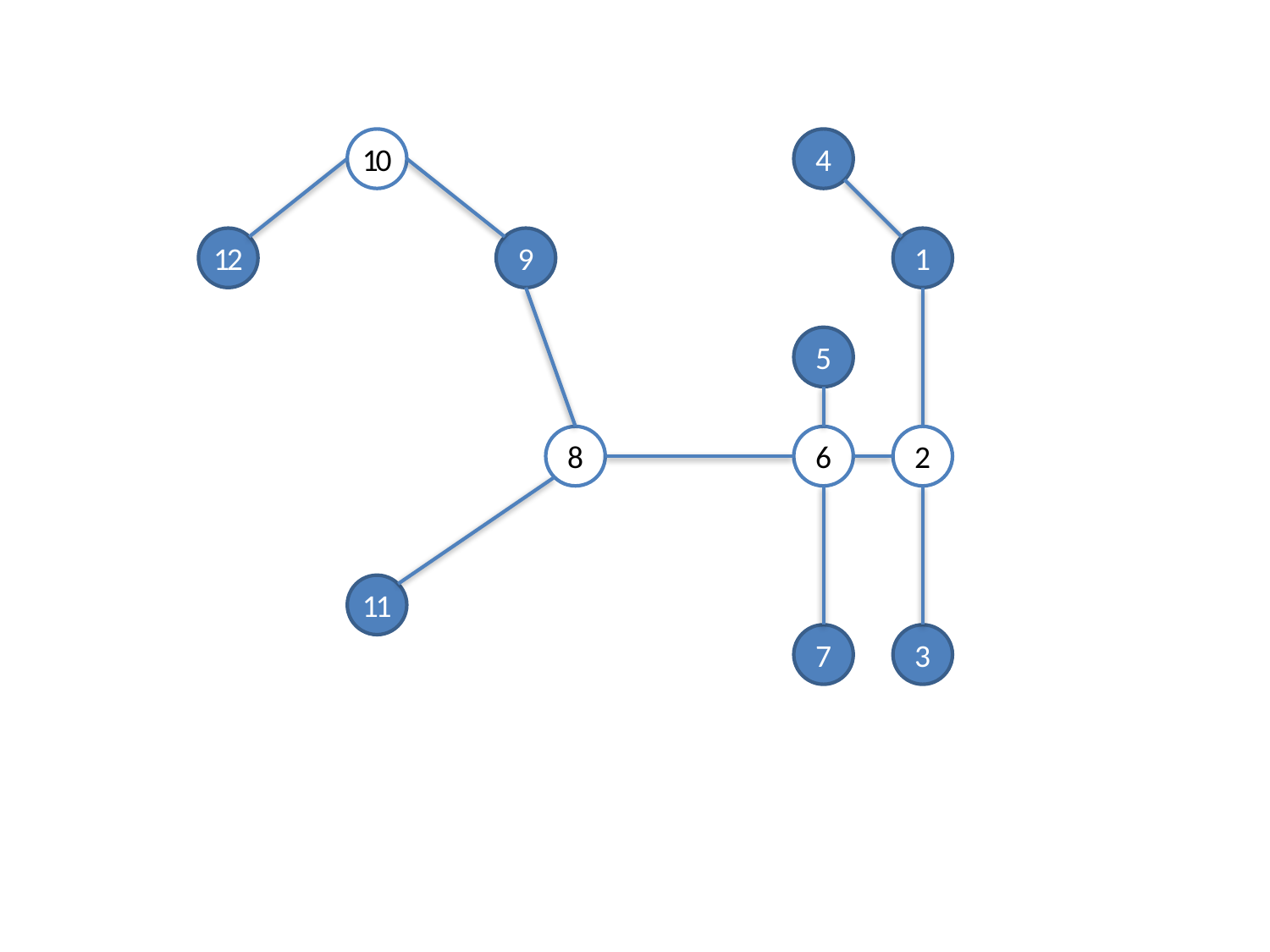

10
4
12
9
1
5
8
6
2
11
7
3